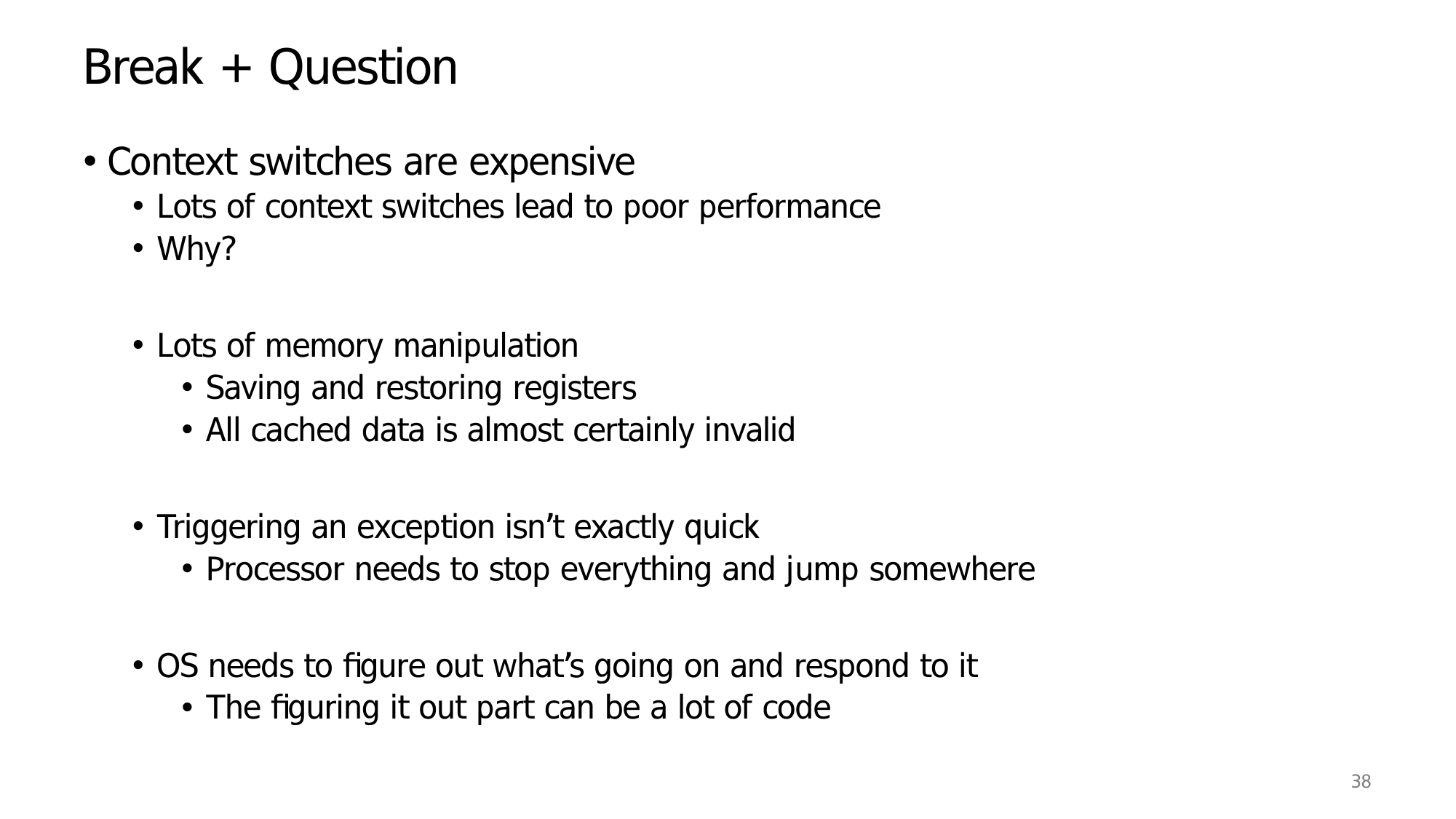

# Break + Question
Context switches are expensive
Lots of context switches lead to poor performance
Why?

Lots of memory manipulation
Saving and restoring registers
All cached data is almost certainly invalid

Triggering an exception isn’t exactly quick
Processor needs to stop everything and jump somewhere

OS needs to figure out what’s going on and respond to it
The figuring it out part can be a lot of code
38